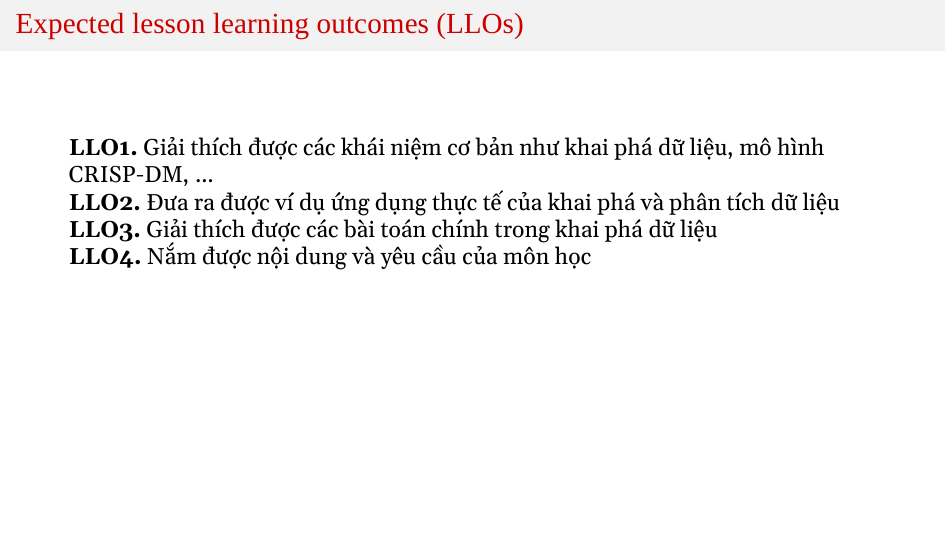

# Expected lesson learning outcomes (LLOs)
LLO1. Giải thích được các khái niệm cơ bản như khai phá dữ liệu, mô hình CRISP-DM, …
LLO2. Đưa ra được ví dụ ứng dụng thực tế của khai phá và phân tích dữ liệu
LLO3. Giải thích được các bài toán chính trong khai phá dữ liệu
LLO4. Nắm được nội dung và yêu cầu của môn học